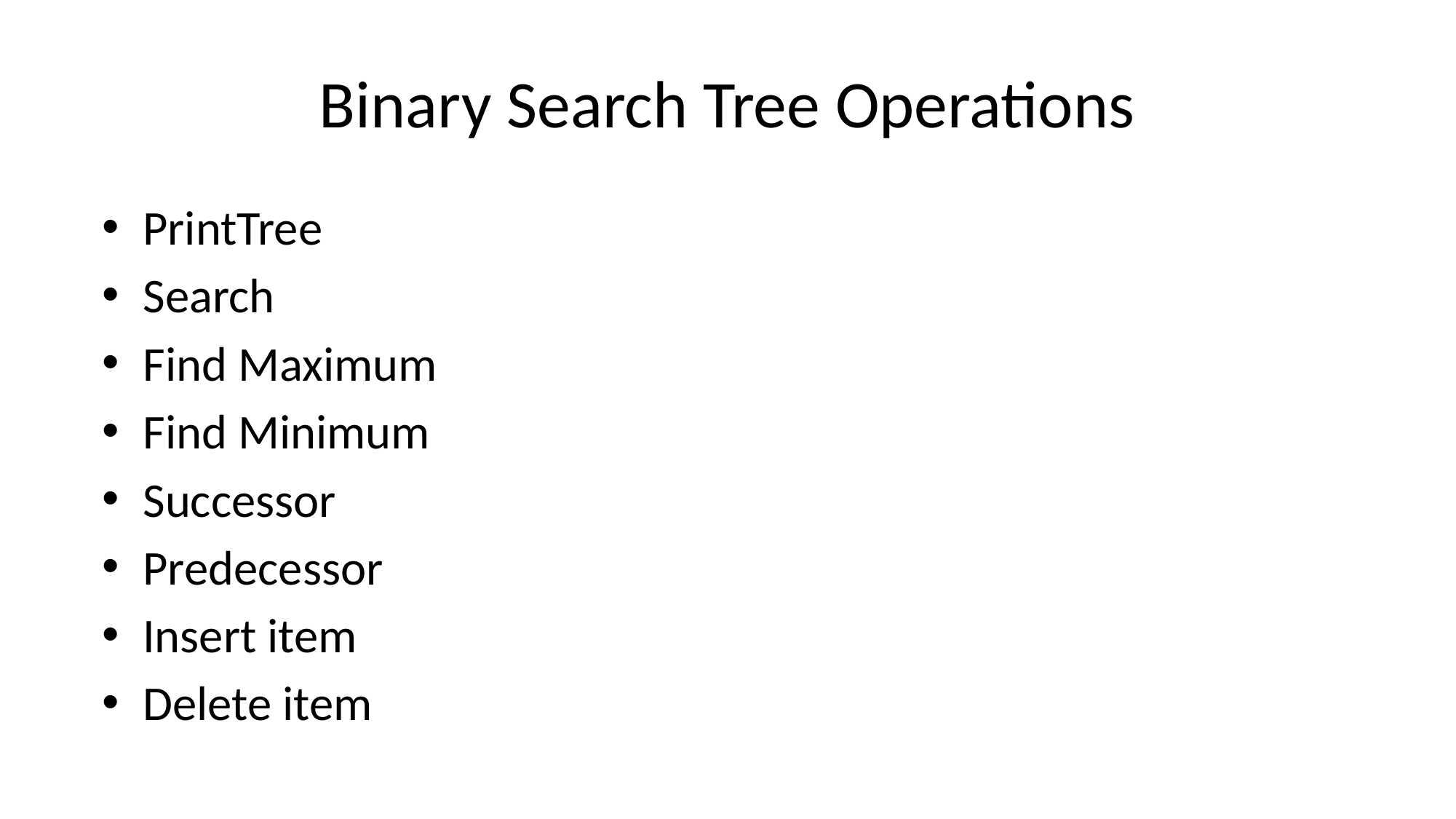

# Binary Search Tree Operations
PrintTree
Search
Find Maximum
Find Minimum
Successor
Predecessor
Insert item
Delete item